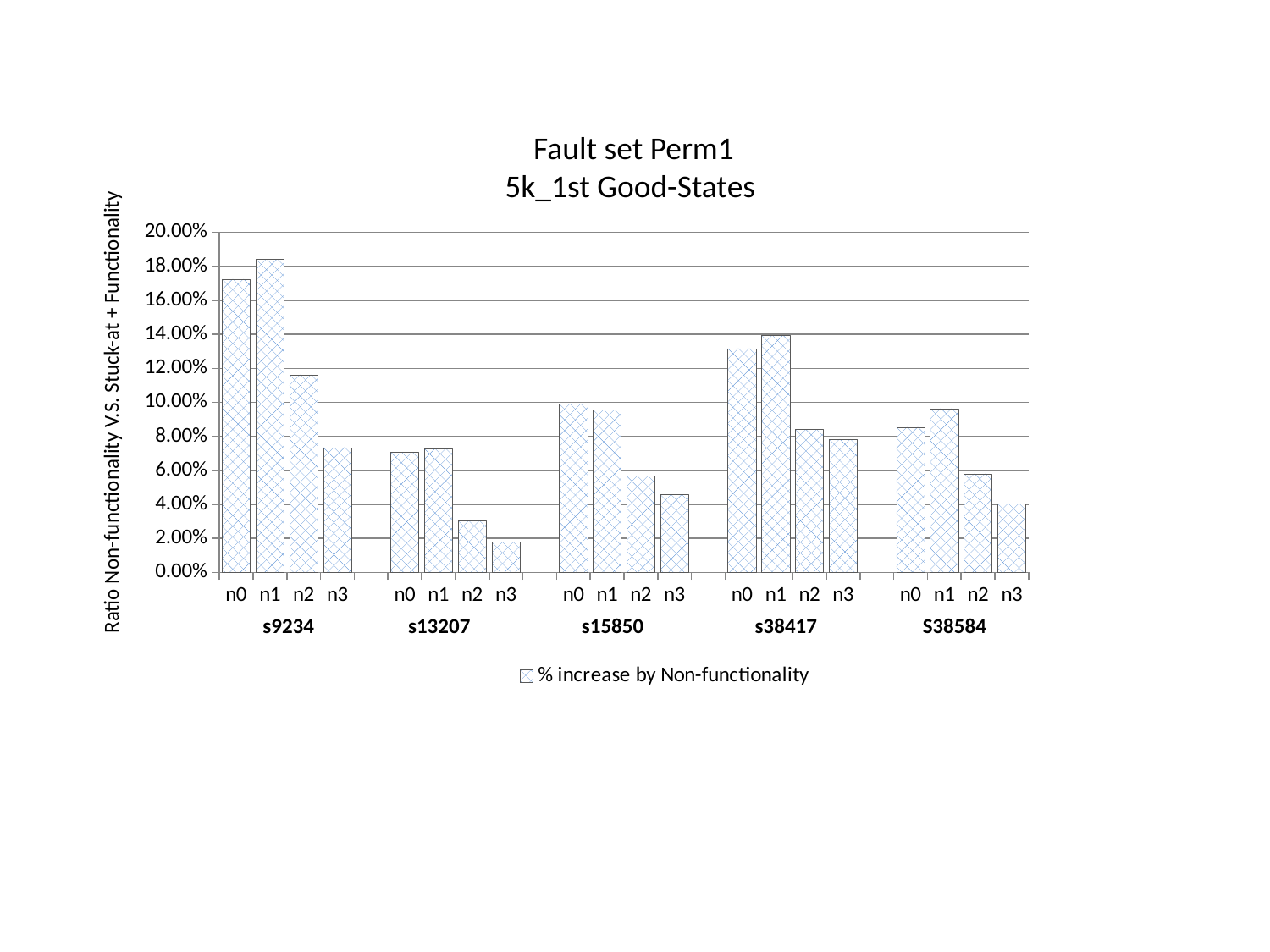

Fault set Perm1
5k_1st Good-States

### Chart

| Category | % increase by Non-functionality |
|---|---|
| n0 | 0.1725 |
| n1 | 0.184313725490196 |
| n2 | 0.116216216216216 |
| n3 | 0.073469387755102 |
|  | None |
| n0 | 0.0707692307692308 |
| n1 | 0.0727272727272727 |
| n2 | 0.0303571428571429 |
| n3 | 0.0177215189873418 |
|  | None |
| n0 | 0.0990990990990991 |
| n1 | 0.0956521739130435 |
| n2 | 0.0566037735849056 |
| n3 | 0.0456730769230769 |
|  | None |
| n0 | 0.131707317073171 |
| n1 | 0.139423076923077 |
| n2 | 0.0839694656488549 |
| n3 | 0.0783132530120482 |
|  | None |
| n0 | 0.0853658536585366 |
| n1 | 0.0963855421686747 |
| n2 | 0.0580110497237569 |
| n3 | 0.0405117270788913 |
s9234
s13207
s15850
s38417
S38584
Ratio Non-functionality V.S. Stuck-at + Functionality